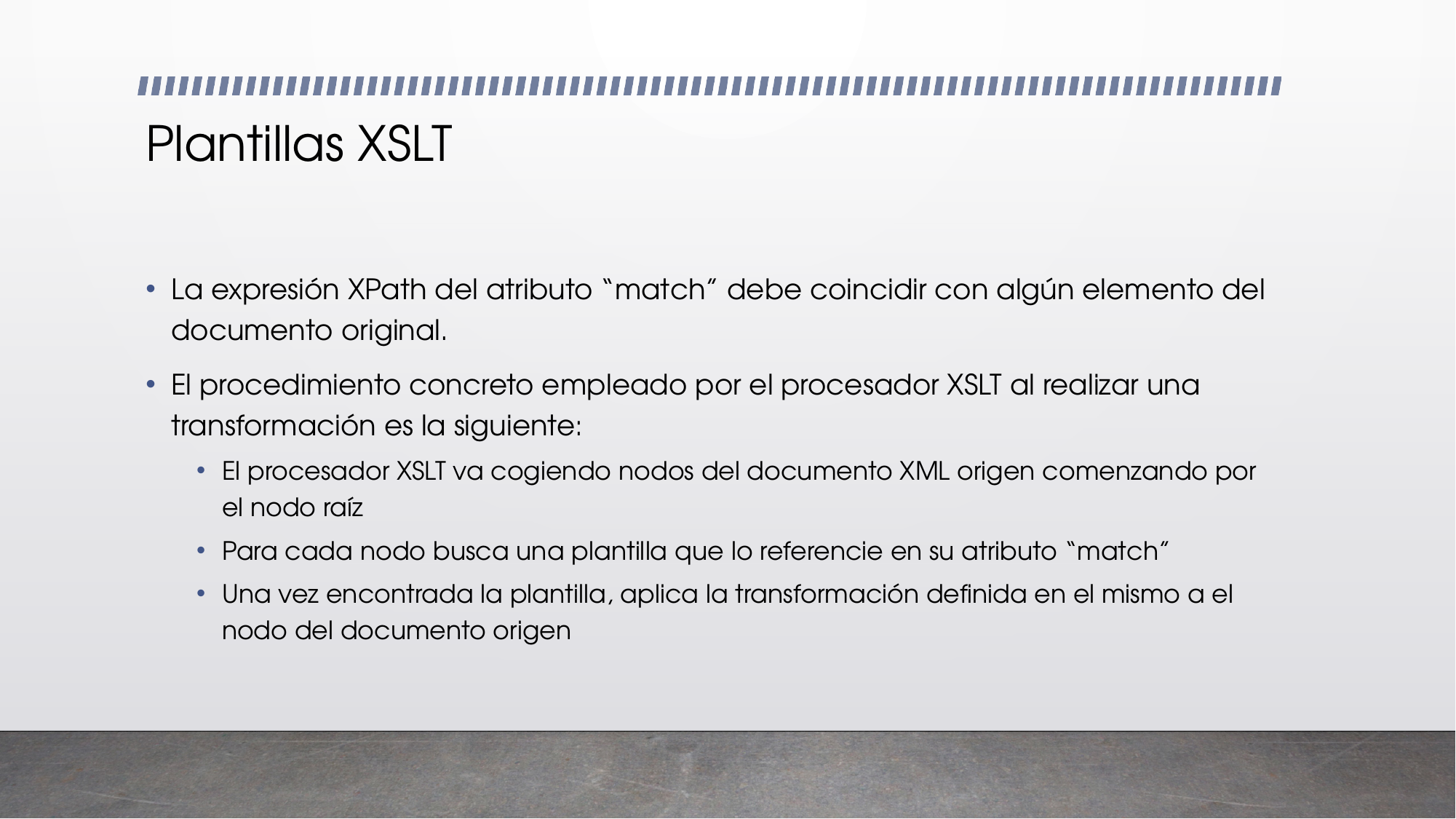

# Plantillas XSLT
La expresión XPath del atributo “match” debe coincidir con algún elemento del documento original.
El procedimiento concreto empleado por el procesador XSLT al realizar una transformación es la siguiente:
El procesador XSLT va cogiendo nodos del documento XML origen comenzando por el nodo raíz
Para cada nodo busca una plantilla que lo referencie en su atributo “match”
Una vez encontrada la plantilla, aplica la transformación definida en el mismo a el nodo del documento origen